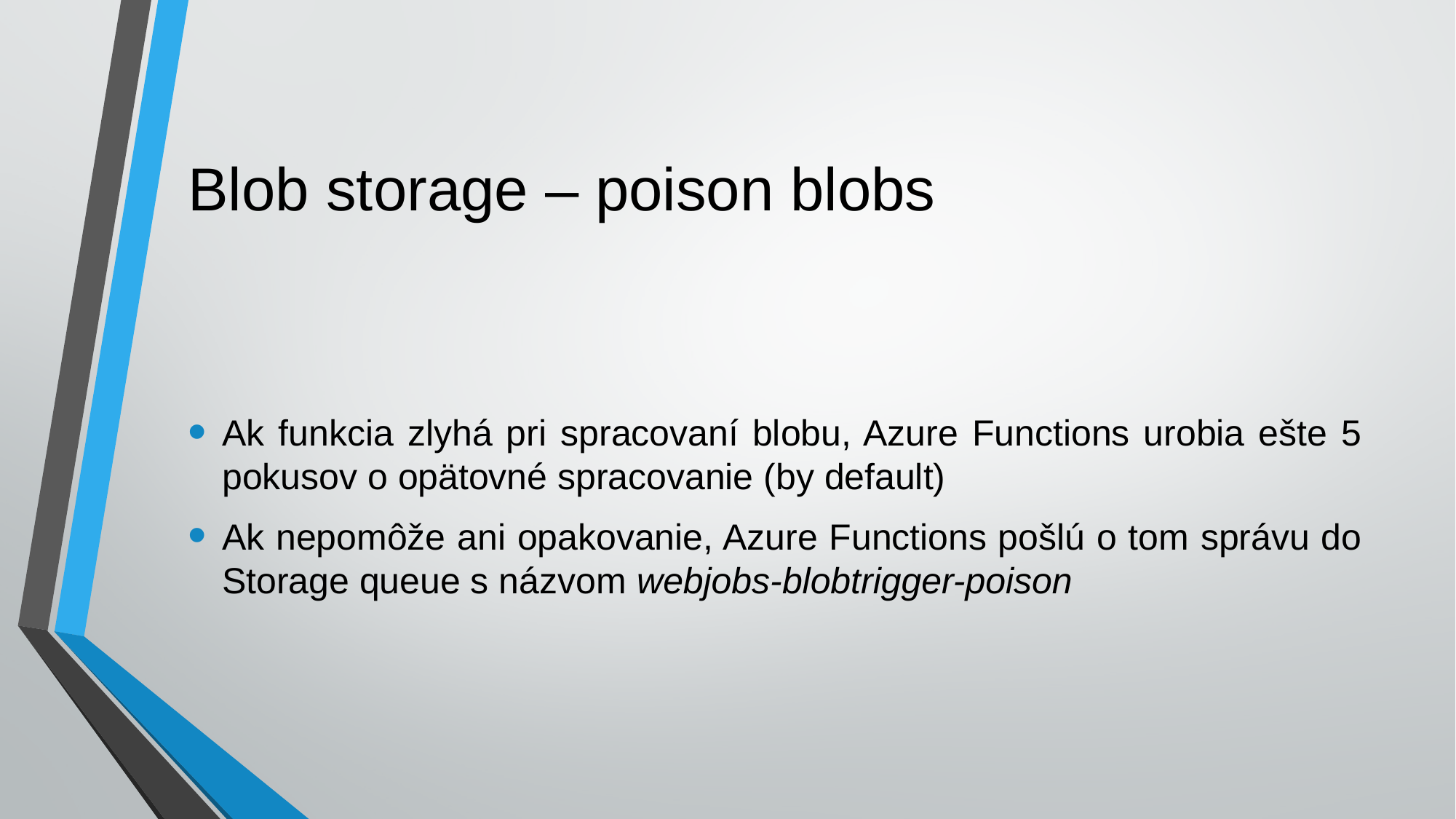

# Blob storage – poison blobs
Ak funkcia zlyhá pri spracovaní blobu, Azure Functions urobia ešte 5 pokusov o opätovné spracovanie (by default)
Ak nepomôže ani opakovanie, Azure Functions pošlú o tom správu do Storage queue s názvom webjobs-blobtrigger-poison